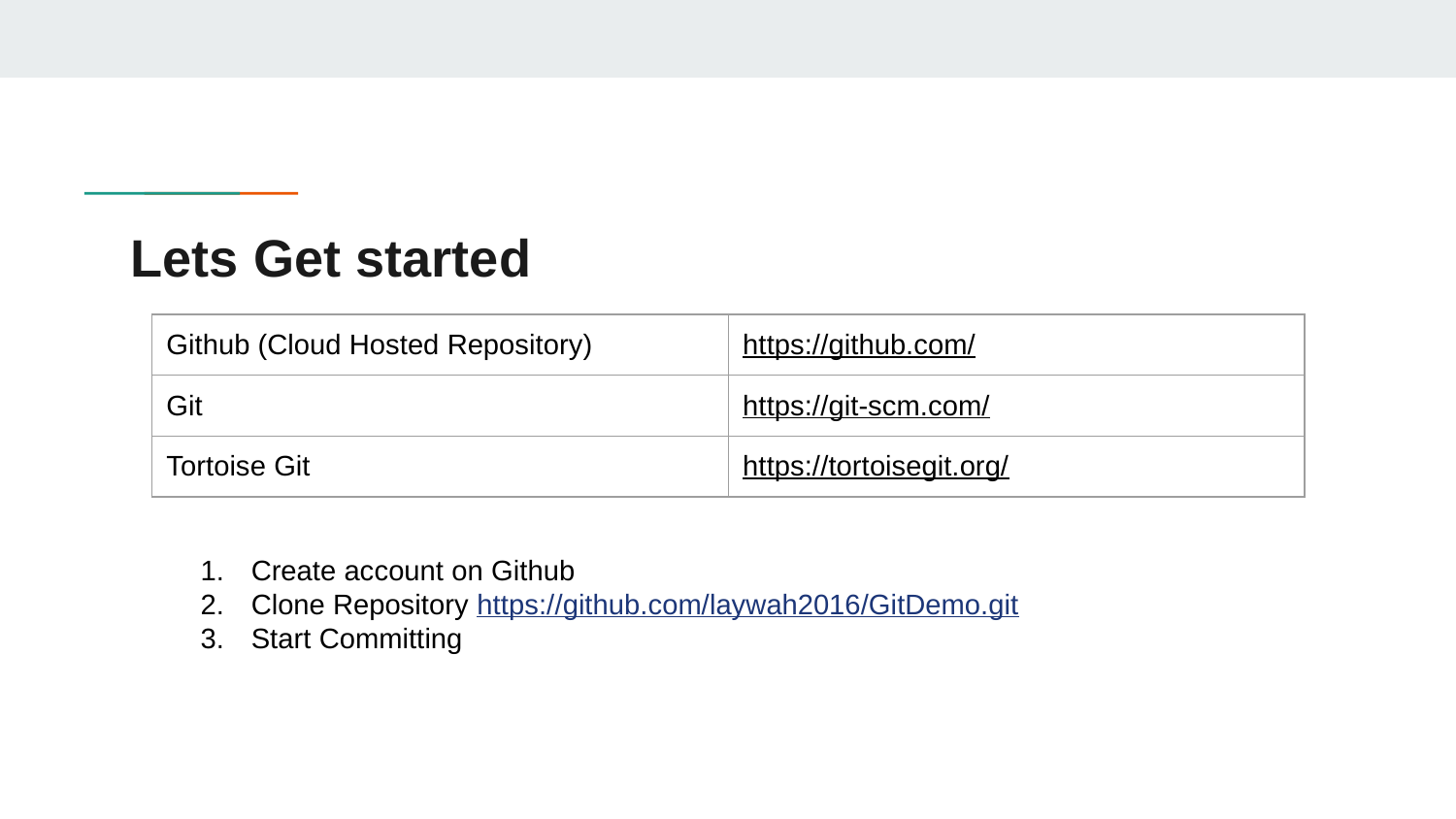

# Lets Get started
| Github (Cloud Hosted Repository) | https://github.com/ |
| --- | --- |
| Git | https://git-scm.com/ |
| Tortoise Git | https://tortoisegit.org/ |
Create account on Github
Clone Repository https://github.com/laywah2016/GitDemo.git
Start Committing